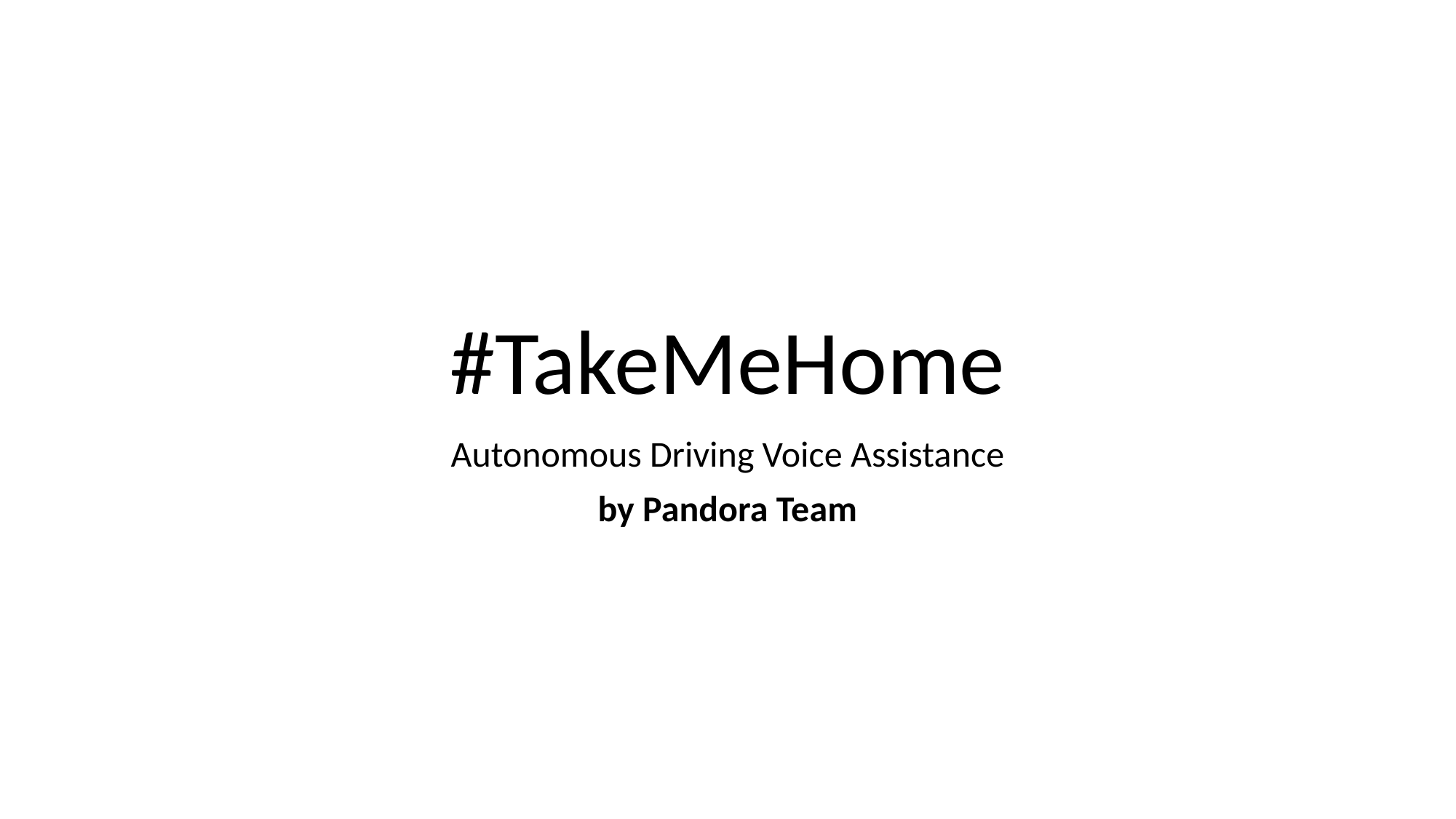

# #TakeMeHome
Autonomous Driving Voice Assistance
by Pandora Team